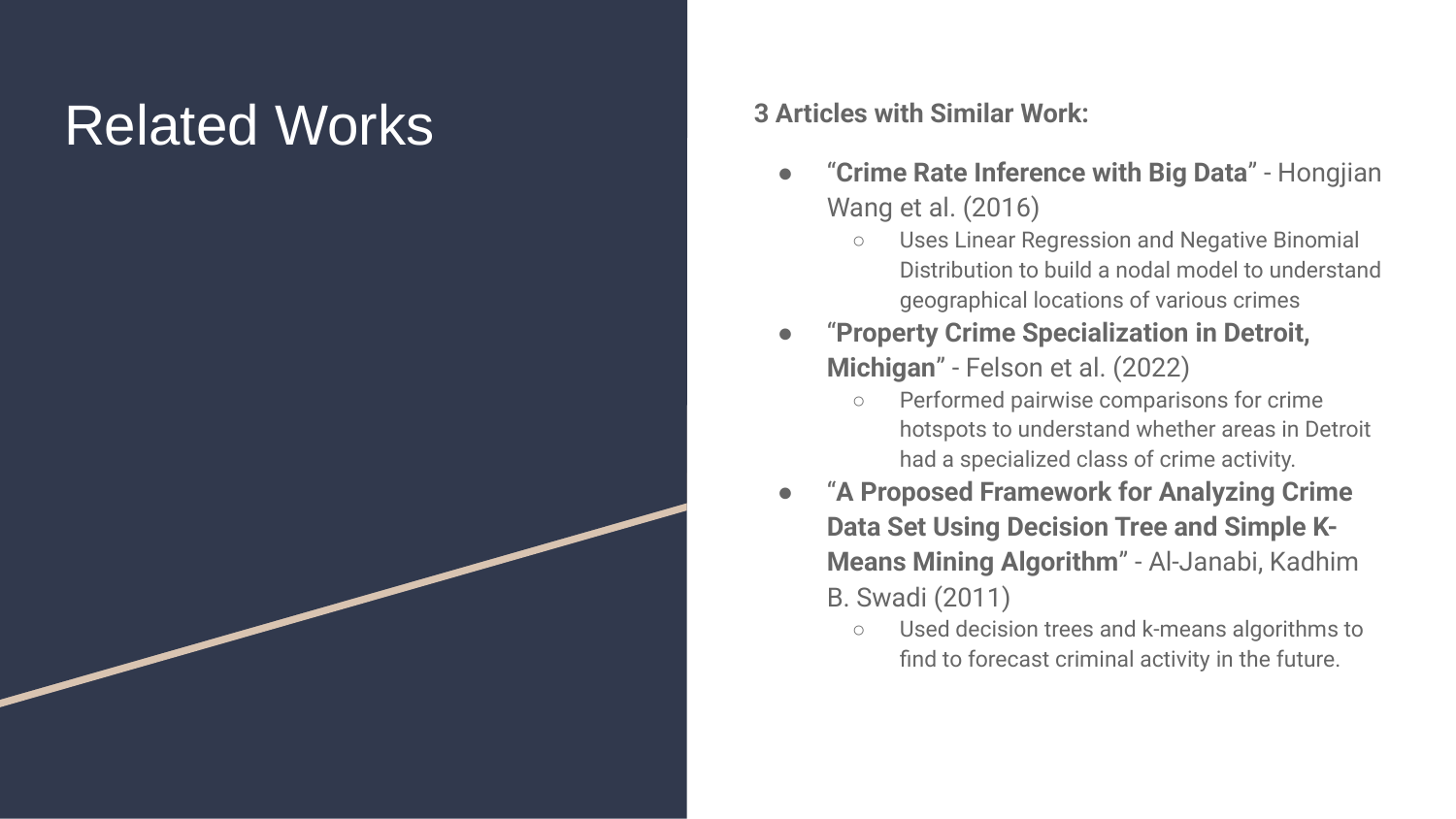

# Related Works

3 Articles with Similar Work:
“Crime Rate Inference with Big Data” - Hongjian Wang et al. (2016)
Uses Linear Regression and Negative Binomial Distribution to build a nodal model to understand geographical locations of various crimes
“Property Crime Specialization in Detroit, Michigan” - Felson et al. (2022)
Performed pairwise comparisons for crime hotspots to understand whether areas in Detroit had a specialized class of crime activity.
“A Proposed Framework for Analyzing Crime Data Set Using Decision Tree and Simple K-Means Mining Algorithm” - Al-Janabi, Kadhim B. Swadi (2011)
Used decision trees and k-means algorithms to find to forecast criminal activity in the future.